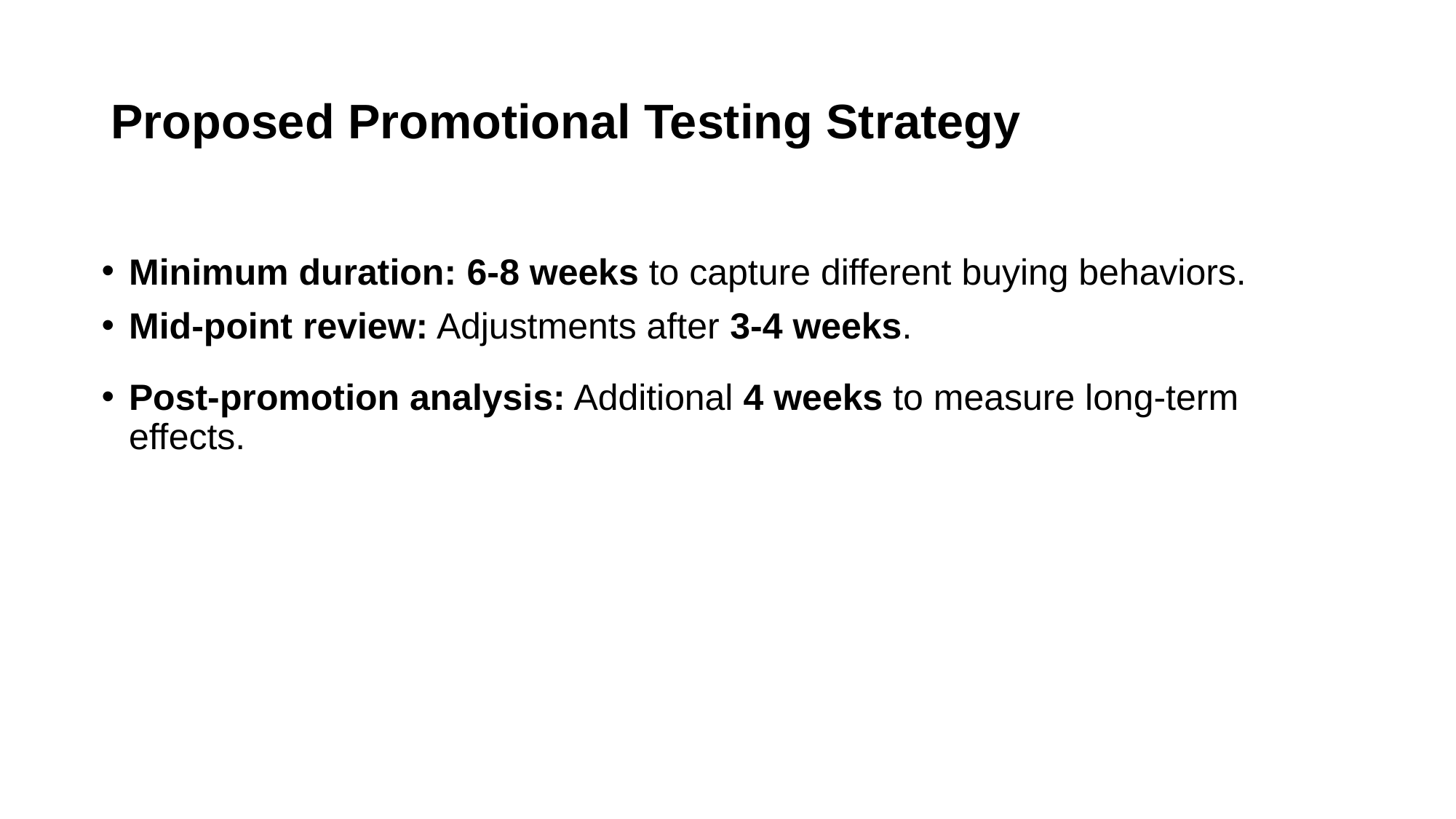

# Proposed Promotional Testing Strategy
Minimum duration: 6-8 weeks to capture different buying behaviors.
Mid-point review: Adjustments after 3-4 weeks.
Post-promotion analysis: Additional 4 weeks to measure long-term effects.